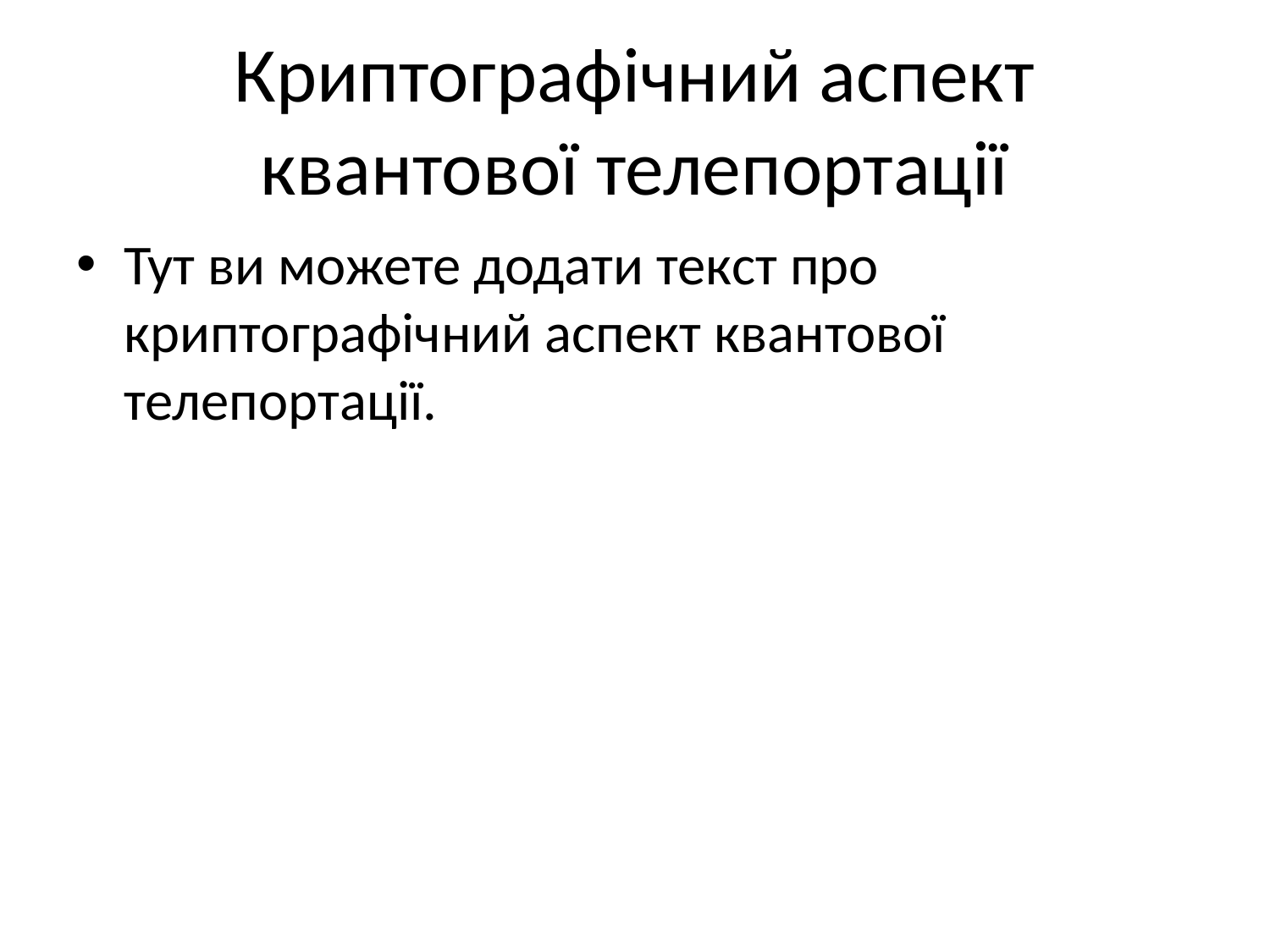

# Криптографічний аспект квантової телепортації
Тут ви можете додати текст про криптографічний аспект квантової телепортації.